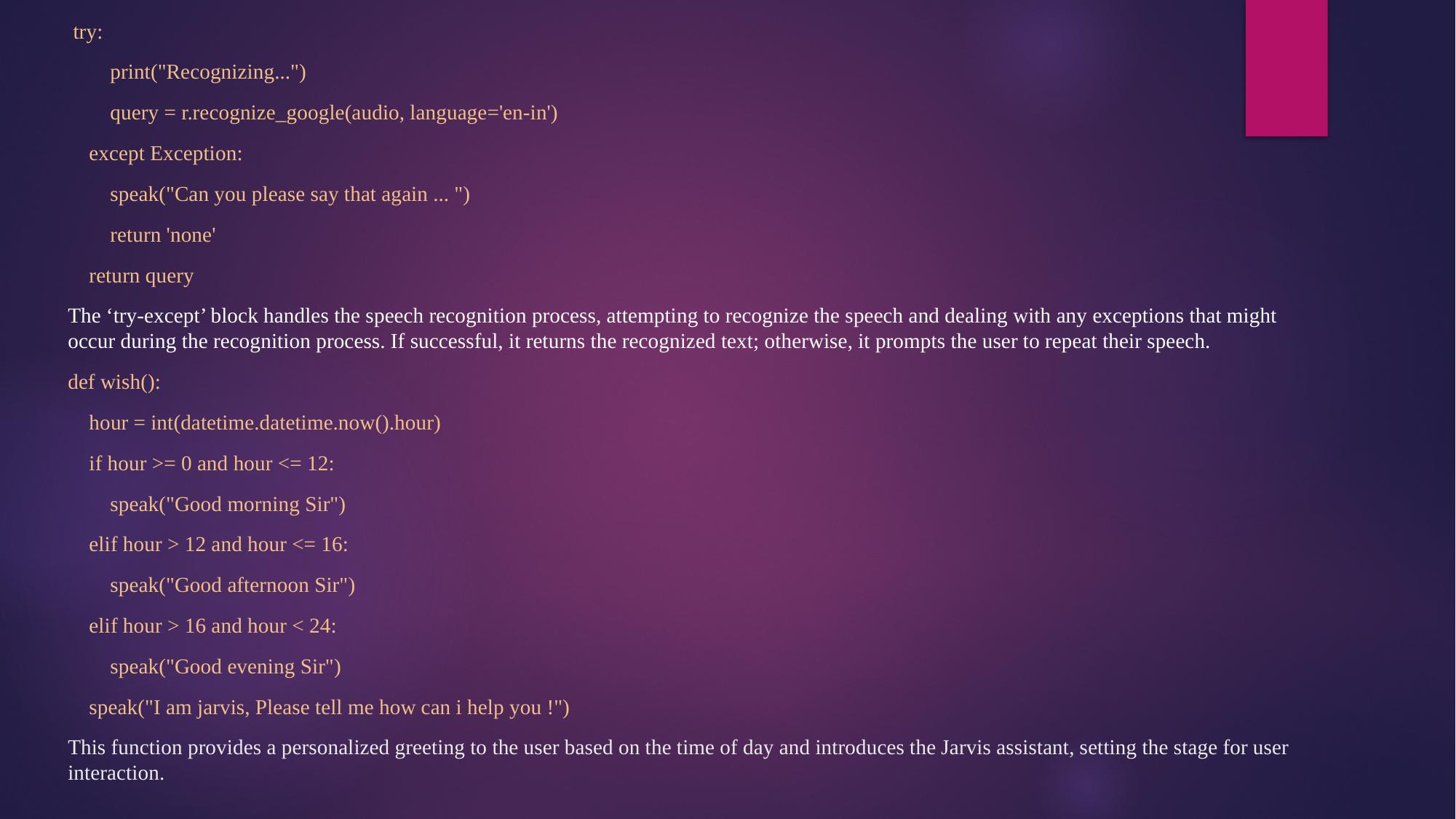

try:
        print("Recognizing...")
        query = r.recognize_google(audio, language='en-in')
    except Exception:
        speak("Can you please say that again ... ")
        return 'none'
    return query
The ‘try-except’ block handles the speech recognition process, attempting to recognize the speech and dealing with any exceptions that might occur during the recognition process. If successful, it returns the recognized text; otherwise, it prompts the user to repeat their speech.
def wish():
    hour = int(datetime.datetime.now().hour)
    if hour >= 0 and hour <= 12:
        speak("Good morning Sir")
    elif hour > 12 and hour <= 16:
        speak("Good afternoon Sir")
    elif hour > 16 and hour < 24:
        speak("Good evening Sir")
    speak("I am jarvis, Please tell me how can i help you !")
This function provides a personalized greeting to the user based on the time of day and introduces the Jarvis assistant, setting the stage for user interaction.